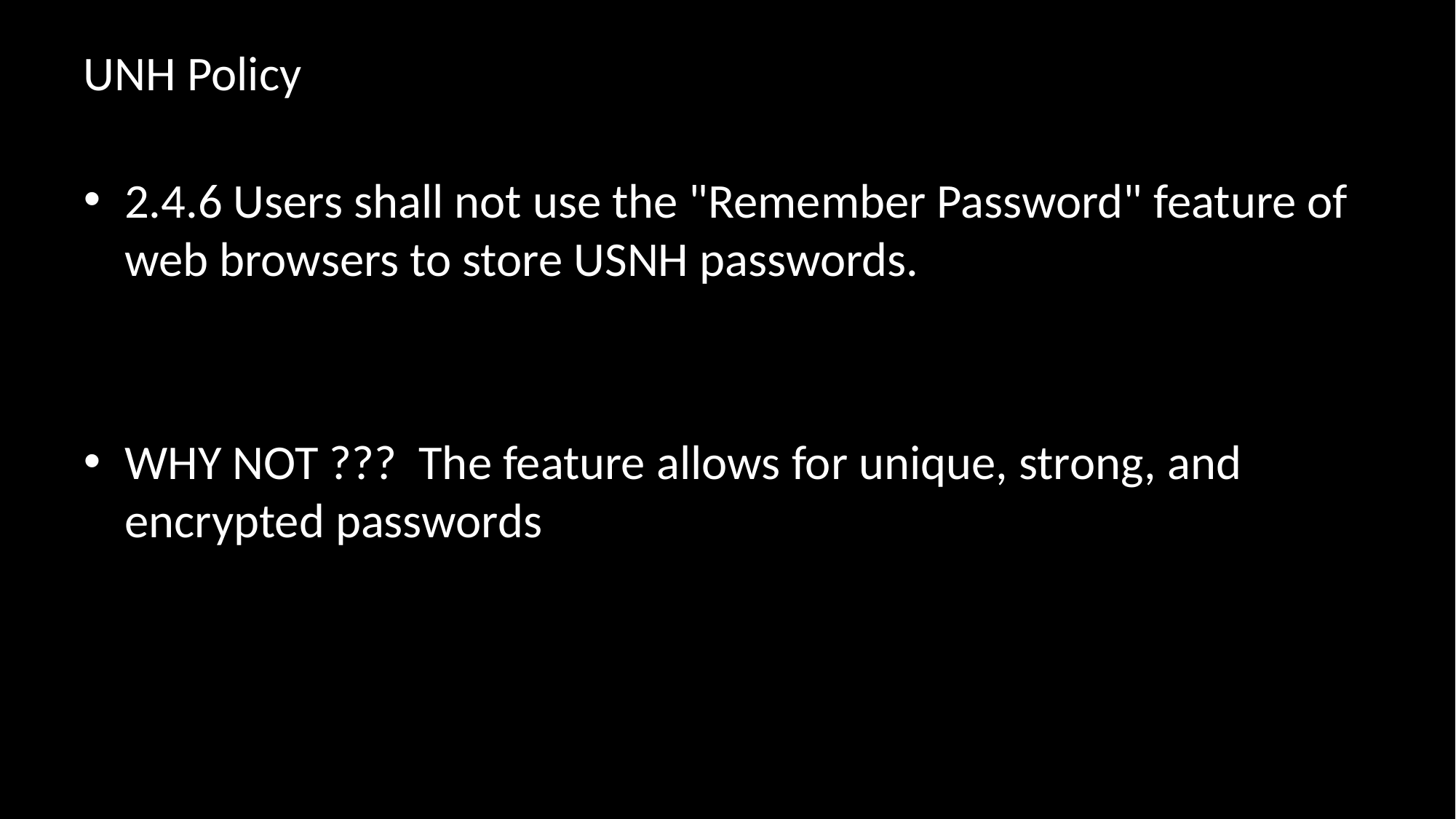

# UNH Policy
2.4.6 Users shall not use the "Remember Password" feature of web browsers to store USNH passwords.

WHY NOT ???  The feature allows for unique, strong, and encrypted passwords